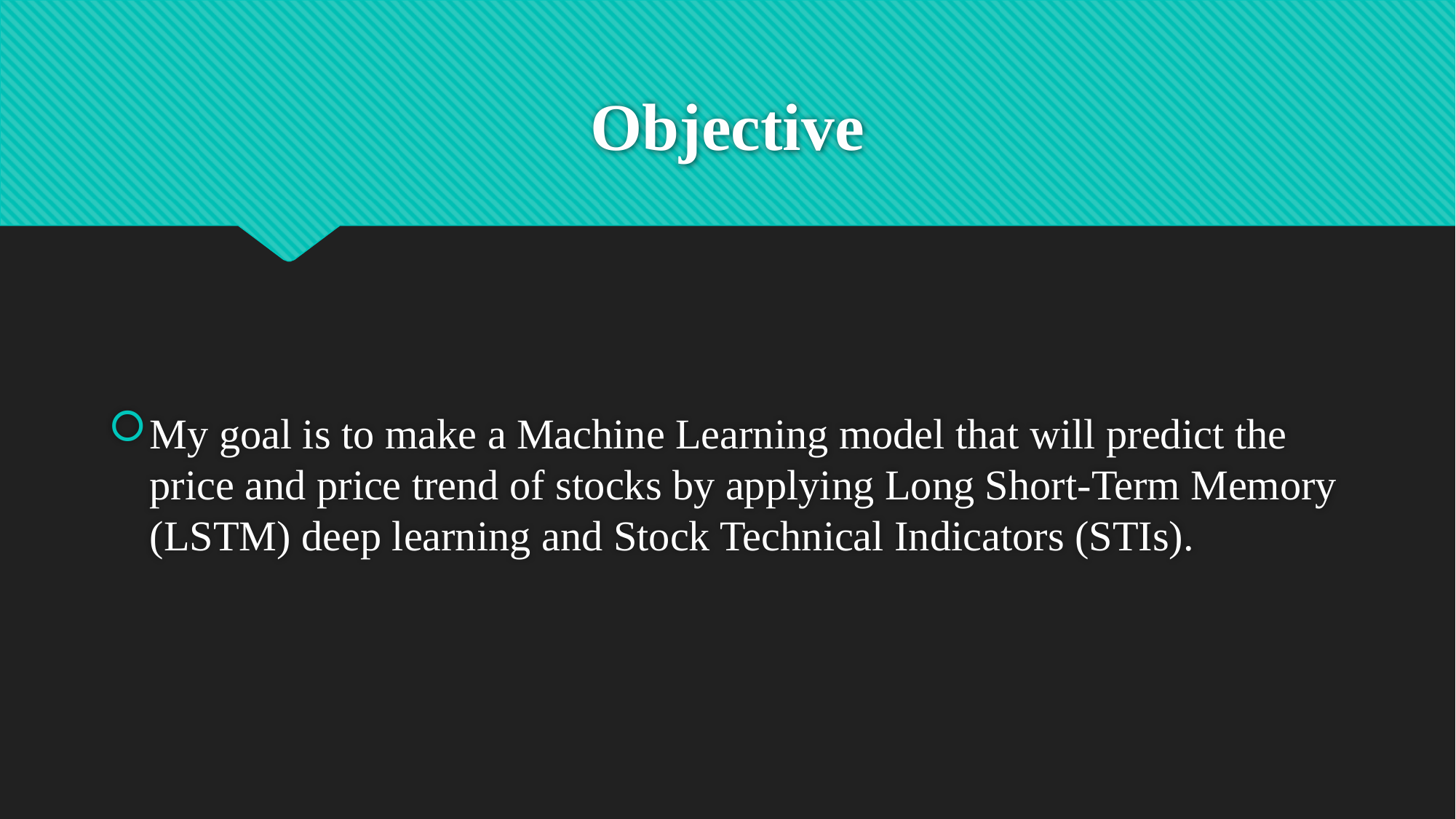

# Objective
My goal is to make a Machine Learning model that will predict the price and price trend of stocks by applying Long Short-Term Memory (LSTM) deep learning and Stock Technical Indicators (STIs).